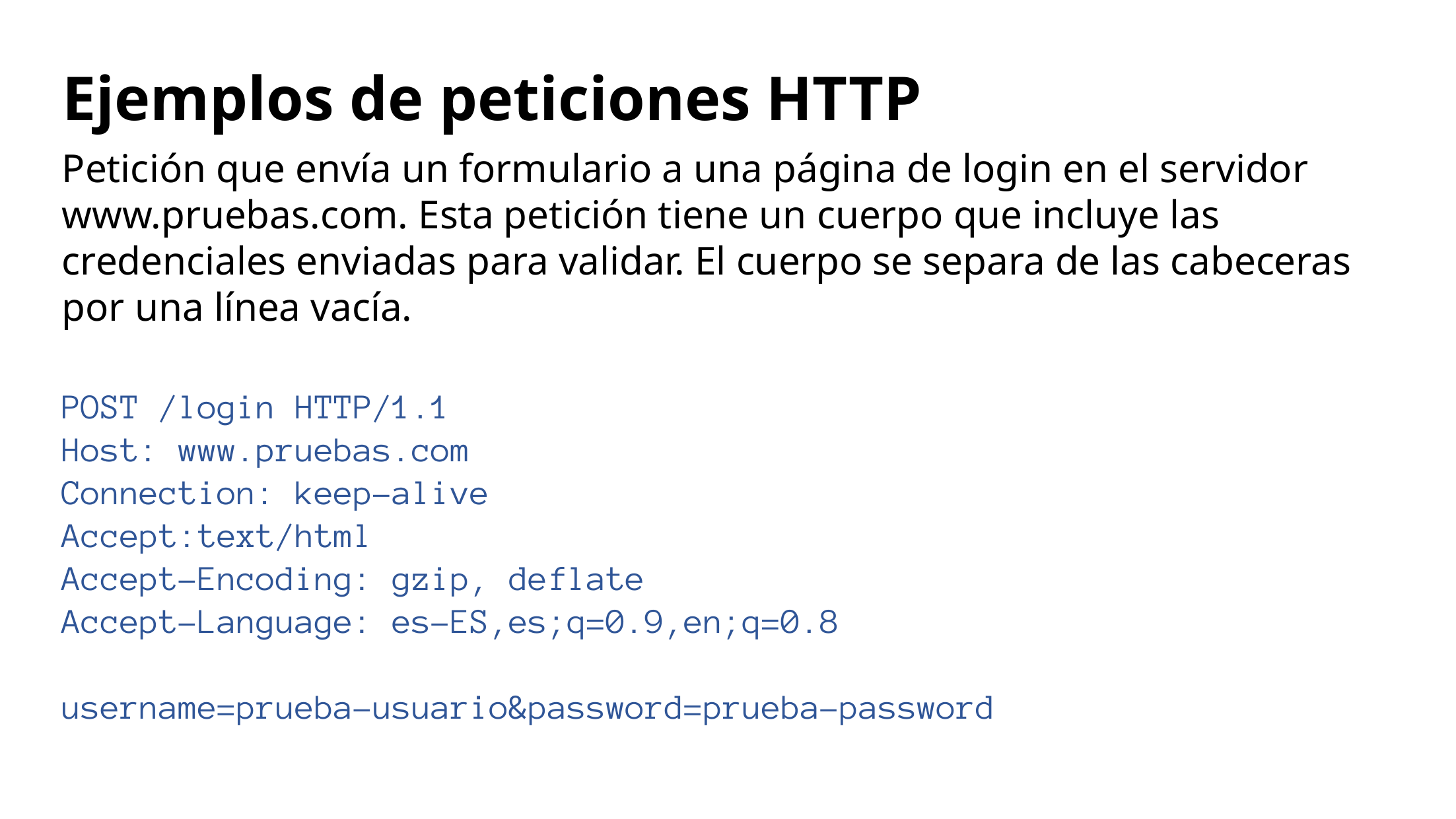

Ejemplos de peticiones HTTP
Petición que envía un formulario a una página de login en el servidor www.pruebas.com. Esta petición tiene un cuerpo que incluye las credenciales enviadas para validar. El cuerpo se separa de las cabeceras por una línea vacía.
POST /login HTTP/1.1
Host: www.pruebas.com
Connection: keep-alive
Accept:text/html
Accept-Encoding: gzip, deflate
Accept-Language: es-ES,es;q=0.9,en;q=0.8
username=prueba-usuario&password=prueba-password